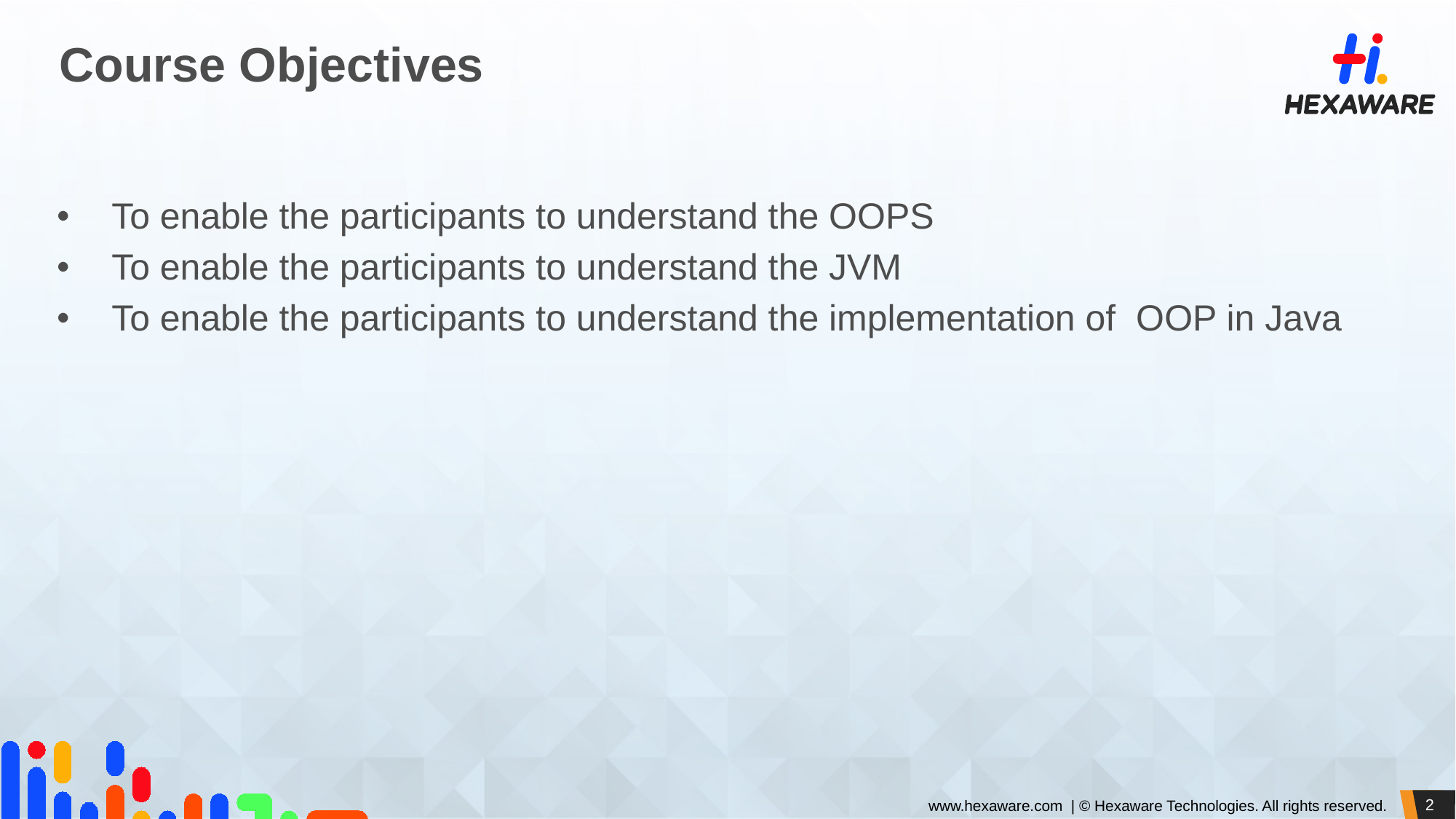

# Course Objectives
To enable the participants to understand the OOPS
To enable the participants to understand the JVM
To enable the participants to understand the implementation of  OOP in Java